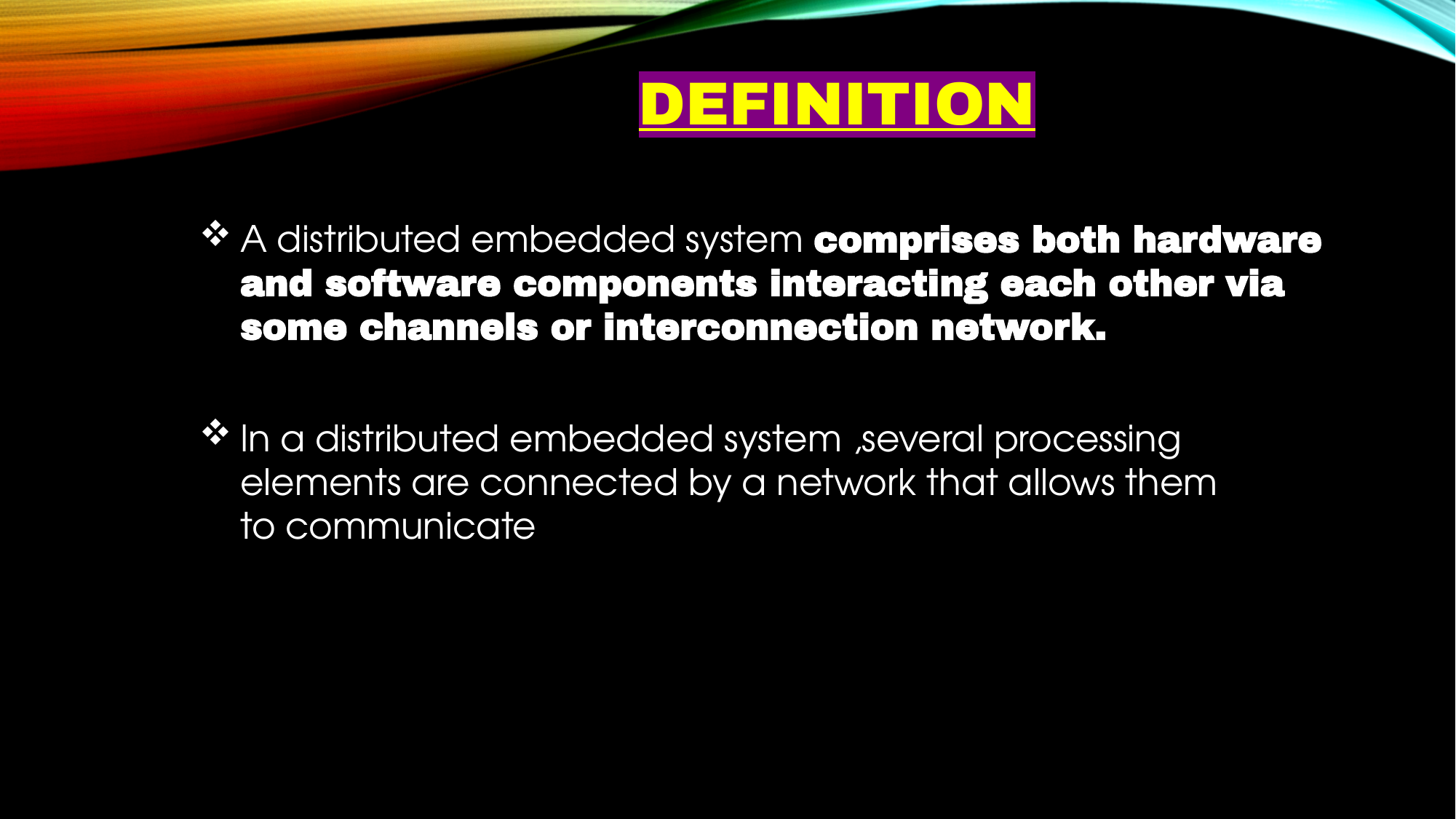

# DEFINITION
A distributed embedded system comprises both hardware and software components interacting each other via some channels or interconnection network.
In a distributed embedded system ,several processing elements are connected by a network that allows them to communicate